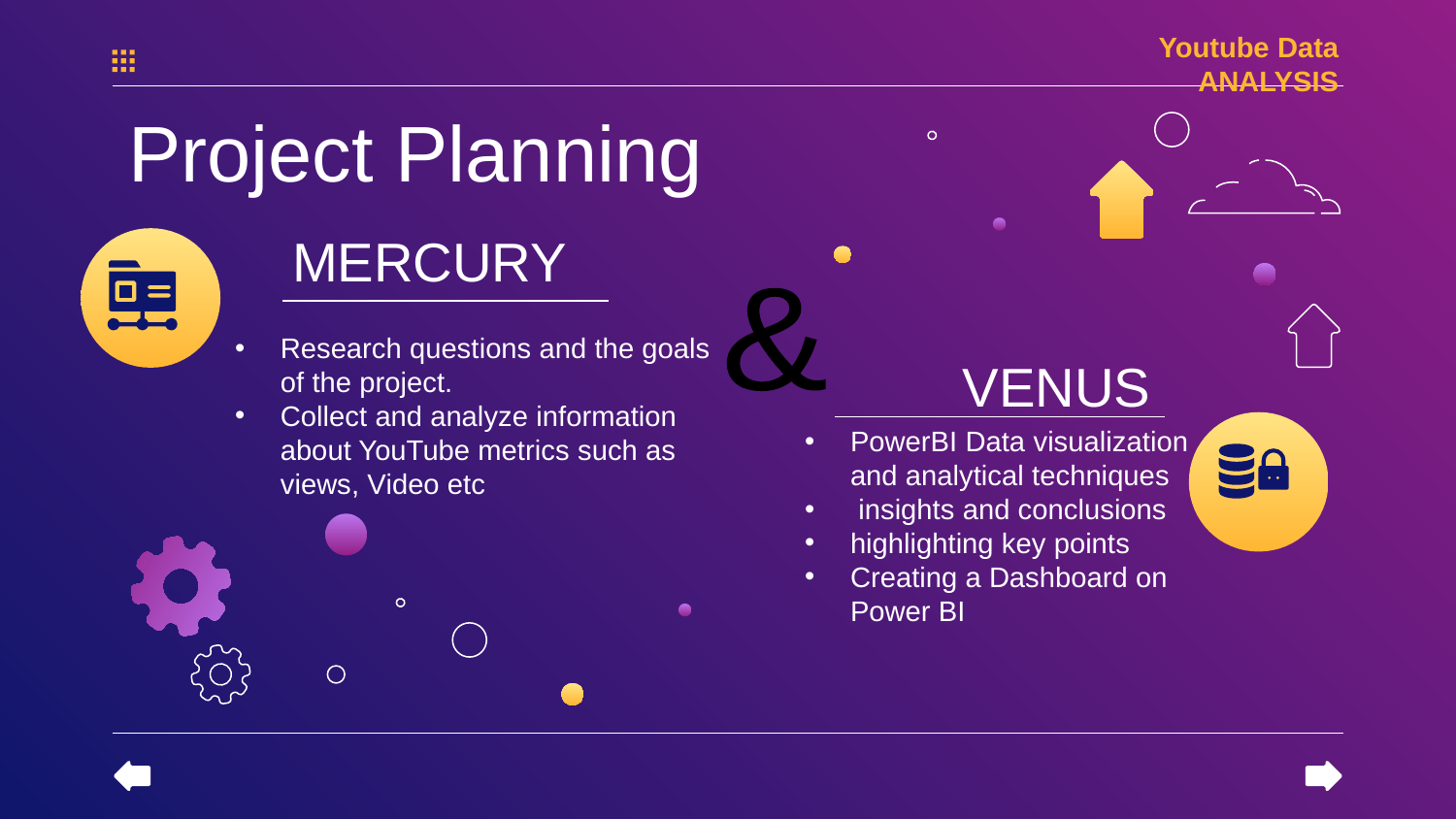

Youtube Data ANALYSIS

Project Planning

# MERCURY

&

Research questions and the goals of the project.
Collect and analyze information about YouTube metrics such as views, Video etc
VENUS
PowerBI Data visualization and analytical techniques
 insights and conclusions
highlighting key points
Creating a Dashboard on Power BI